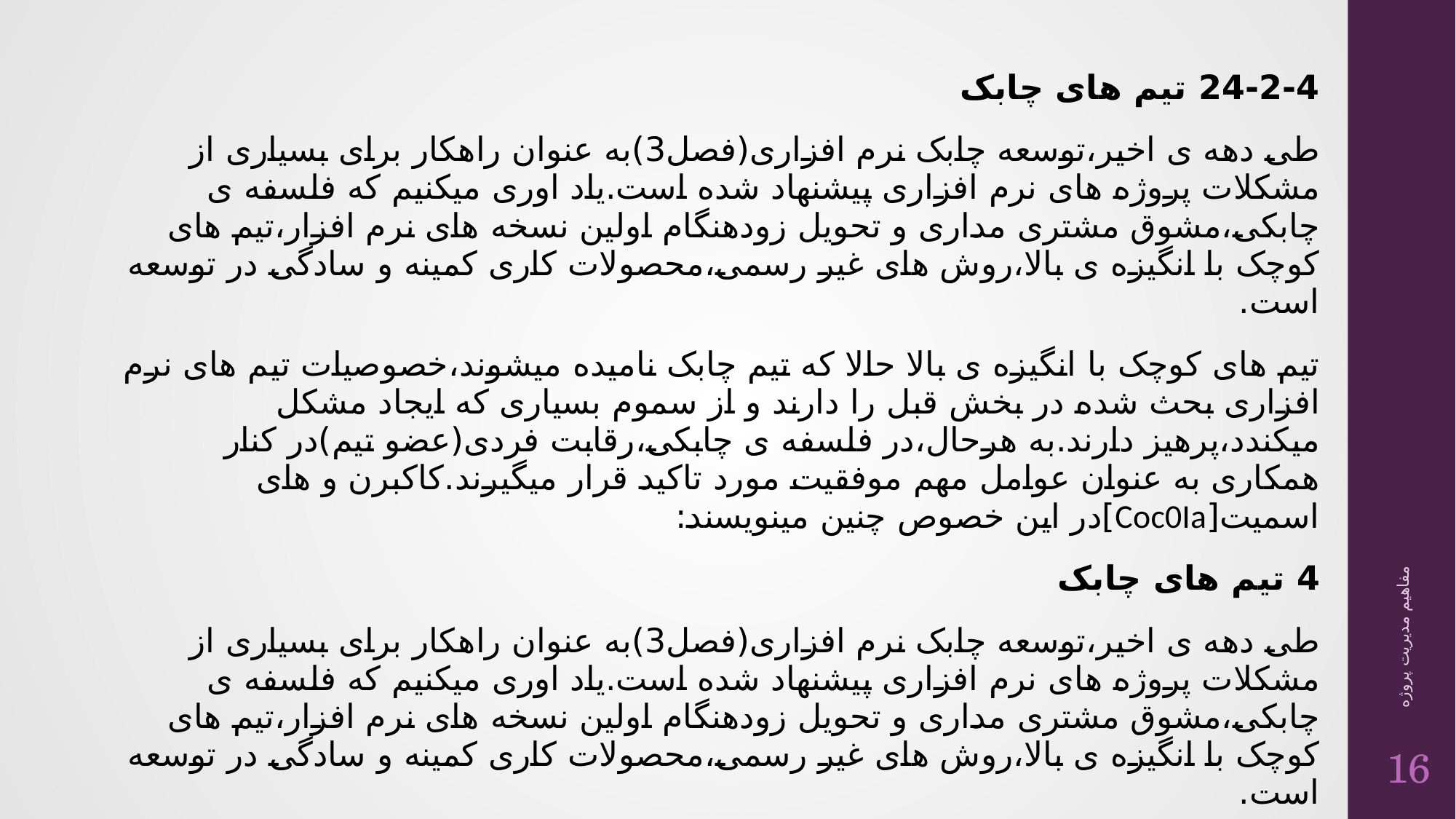

24-2-4 تیم های چابک
طی دهه ی اخیر،توسعه چابک نرم افزاری(فصل3)به عنوان راهکار برای بسیاری از مشکلات پروژه های نرم افزاری پیشنهاد شده است.یاد اوری میکنیم که فلسفه ی چابکی،مشوق مشتری مداری و تحویل زودهنگام اولین نسخه های نرم افزار،تیم های کوچک با انگیزه ی بالا،روش های غیر رسمی،محصولات کاری کمینه و سادگی در توسعه است.
تیم های کوچک با انگیزه ی بالا حالا که تیم چابک نامیده میشوند،خصوصیات تیم های نرم افزاری بحث شده در بخش قبل را دارند و از سموم بسیاری که ایجاد مشکل میکندد،پرهیز دارند.به هرحال،در فلسفه ی چابکی،رقابت فردی(عضو تیم)در کنار همکاری به عنوان عوامل مهم موفقیت مورد تاکید قرار میگیرند.کاکبرن و های اسمیت[Coc0Ia]در این خصوص چنین مینویسند:
4 تیم های چابک
طی دهه ی اخیر،توسعه چابک نرم افزاری(فصل3)به عنوان راهکار برای بسیاری از مشکلات پروژه های نرم افزاری پیشنهاد شده است.یاد اوری میکنیم که فلسفه ی چابکی،مشوق مشتری مداری و تحویل زودهنگام اولین نسخه های نرم افزار،تیم های کوچک با انگیزه ی بالا،روش های غیر رسمی،محصولات کاری کمینه و سادگی در توسعه است.
تیم های کوچک با انگیزه ی بالا حالا که تیم چابک نامیده میشوند،خصوصیات تیم های نرم افزاری بحث شده در بخش قبل را دارند و از سموم بسیاری که ایجاد مشکل میکندد،پرهیز دارند.به هرحال،در فلسفه ی چابکی،رقابت فردی(عضو تیم)در کنار همکاری به عنوان عوامل مهم موفقیت مورد تاکید قرار میگیرند.کاکبرن و های اسمیت[Coc0Ia]در این خصوص چنین مینویسند:

مفاهیم مدیریت پروژه
16